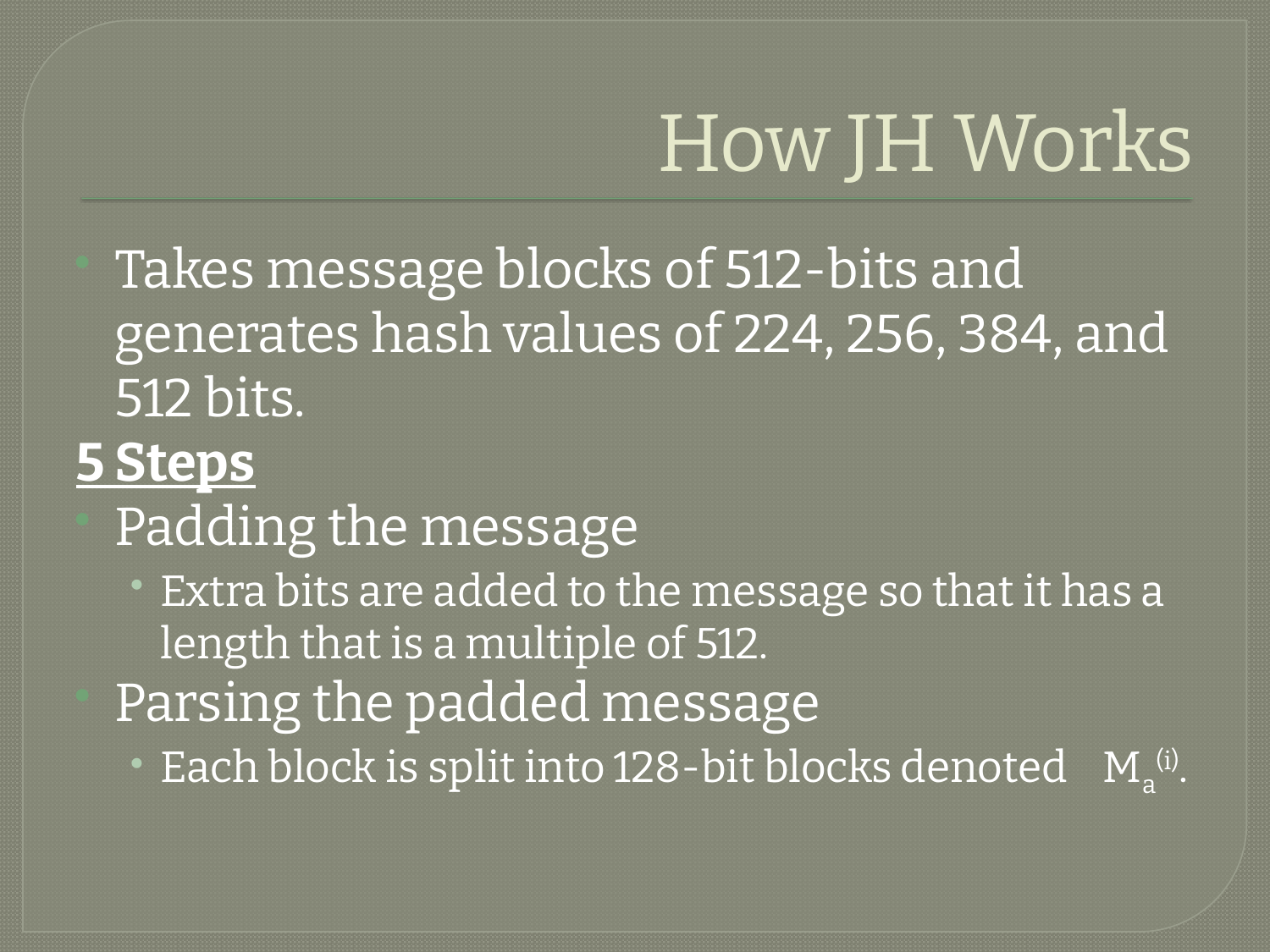

# How JH Works
Takes message blocks of 512-bits and generates hash values of 224, 256, 384, and 512 bits.
5 Steps
Padding the message
Extra bits are added to the message so that it has a length that is a multiple of 512.
Parsing the padded message
Each block is split into 128-bit blocks denoted    Ma(i).